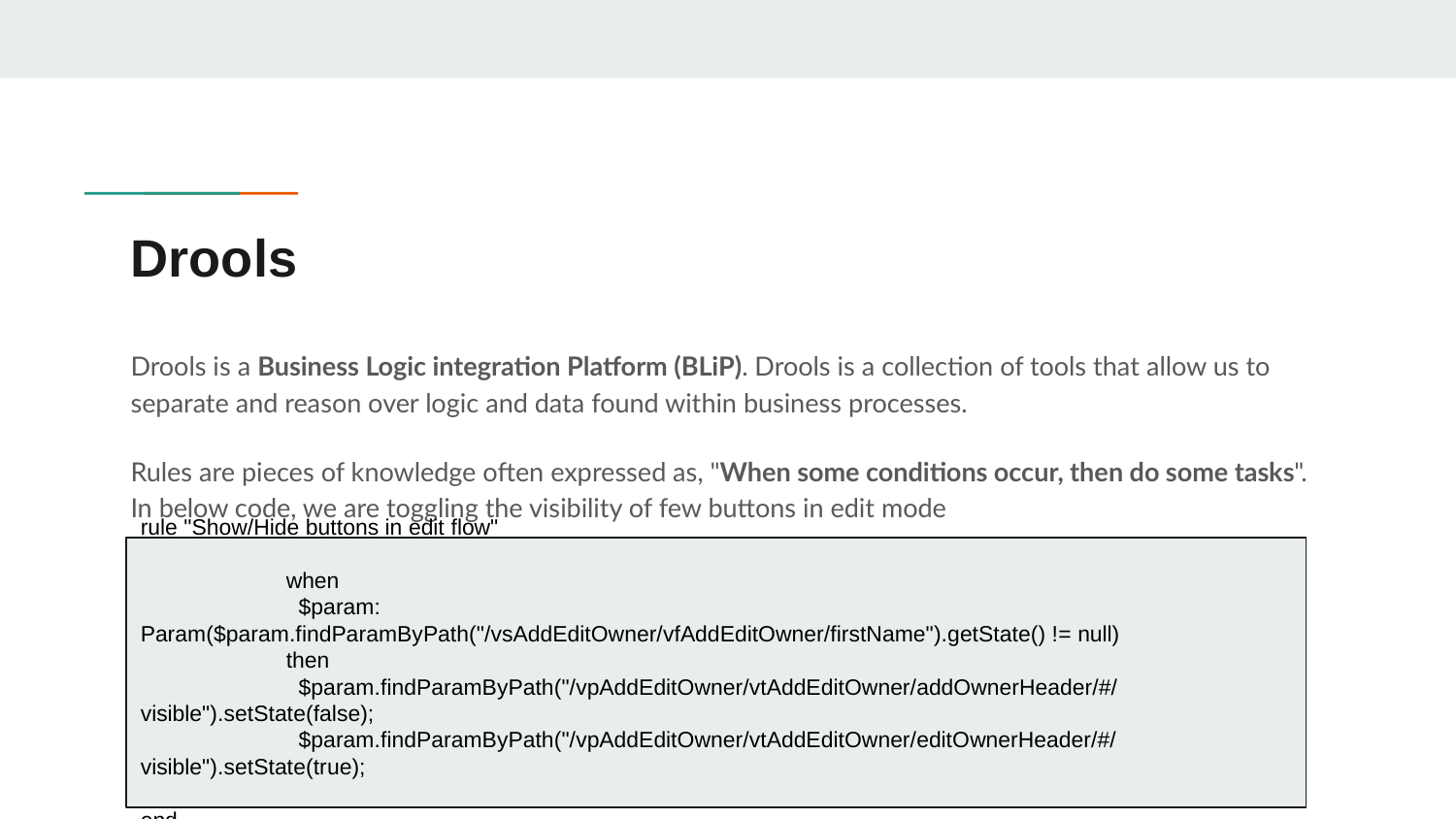

# Drools
Drools is a Business Logic integration Platform (BLiP). Drools is a collection of tools that allow us to separate and reason over logic and data found within business processes.
Rules are pieces of knowledge often expressed as, "When some conditions occur, then do some tasks". In below code, we are toggling the visibility of few buttons in edit mode
rule "Show/Hide buttons in edit flow"

	when
    	  $param: Param($param.findParamByPath("/vsAddEditOwner/vfAddEditOwner/firstName").getState() != null)
	then
    	  $param.findParamByPath("/vpAddEditOwner/vtAddEditOwner/addOwnerHeader/#/visible").setState(false);
    	  $param.findParamByPath("/vpAddEditOwner/vtAddEditOwner/editOwnerHeader/#/visible").setState(true);

end